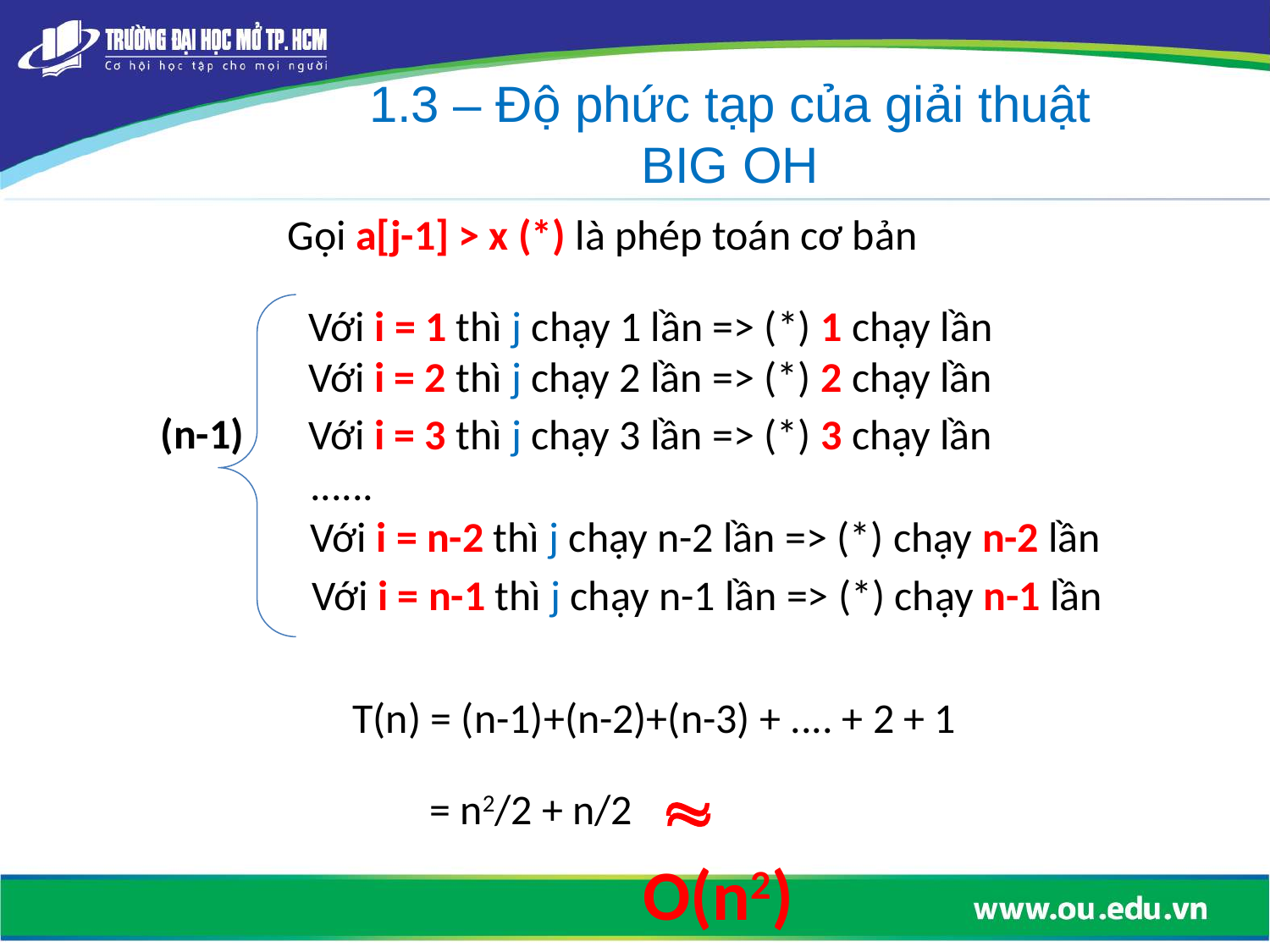

1.3 – Độ phức tạp của giải thuật
BIG OH
Gọi a[j-1] > x (*) là phép toán cơ bản
Với i = 1 thì j chạy 1 lần => (*) 1 chạy lần

Với i = 2 thì j chạy 2 lần => (*) 2 chạy lần
(n-1)
Với i = 3 thì j chạy 3 lần => (*) 3 chạy lần
......
Với i = n-2 thì j chạy n-2 lần => (*) chạy n-2 lần
Với i = n-1 thì j chạy n-1 lần => (*) chạy n-1 lần
T(n) = (n-1)+(n-2)+(n-3) + .... + 2 + 1
 ≈  O(n2)
= n2/2 + n/2